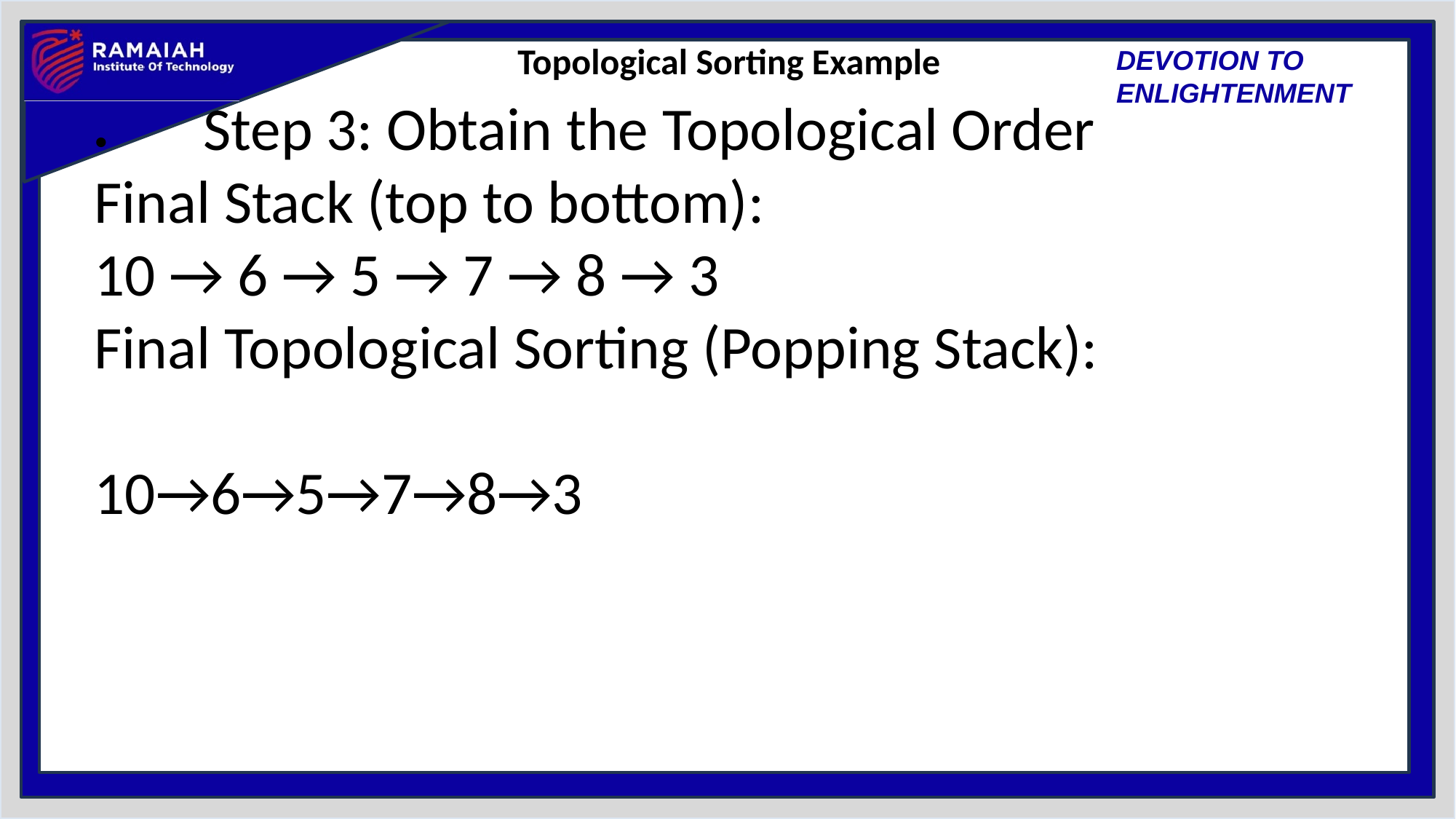

# Topological Sorting Example
•	Step 3: Obtain the Topological Order
Final Stack (top to bottom):
10 → 6 → 5 → 7 → 8 → 3
Final Topological Sorting (Popping Stack):

10→6→5→7→8→3